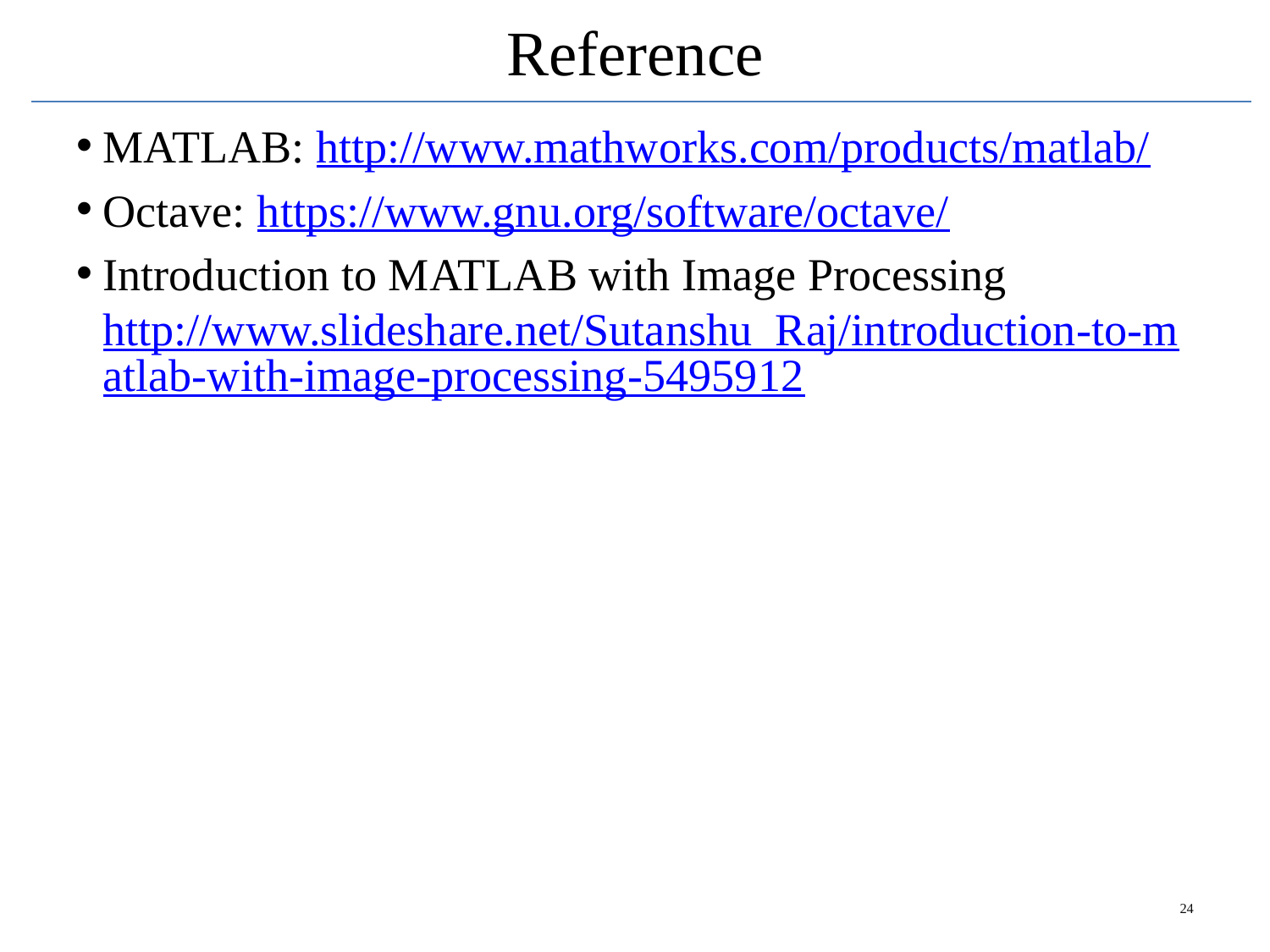

# Reference
MATLAB: http://www.mathworks.com/products/matlab/
Octave: https://www.gnu.org/software/octave/
Introduction to MATLAB with Image Processing http://www.slideshare.net/Sutanshu_Raj/introduction-to-matlab-with-image-processing-5495912

24